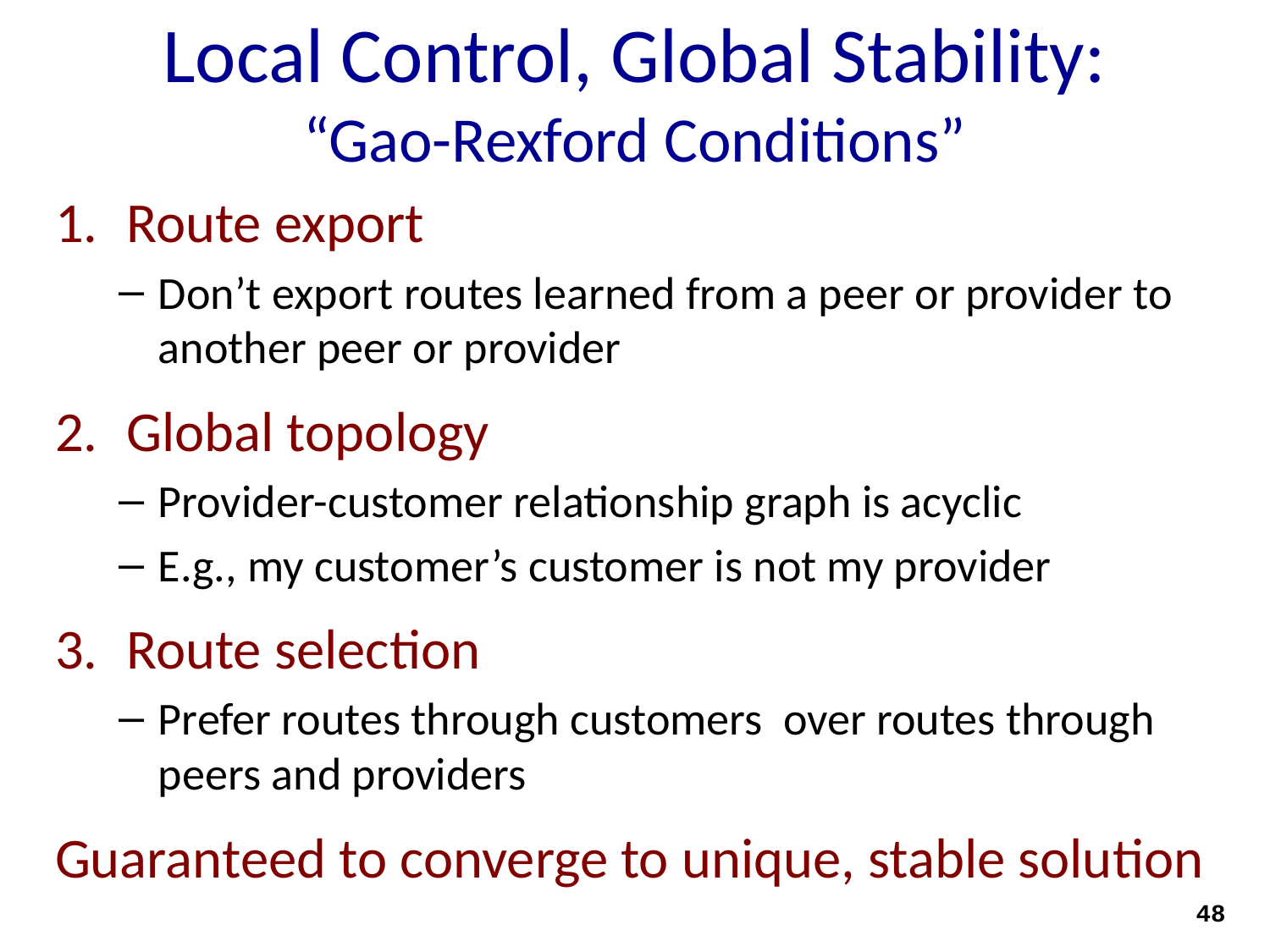

# Local Control, Global Stability: “Gao-Rexford Conditions”
Route export
Don’t export routes learned from a peer or provider to another peer or provider
Global topology
Provider-customer relationship graph is acyclic
E.g., my customer’s customer is not my provider
Route selection
Prefer routes through customers  over routes through   peers and providers
Guaranteed to converge to unique, stable solution
48